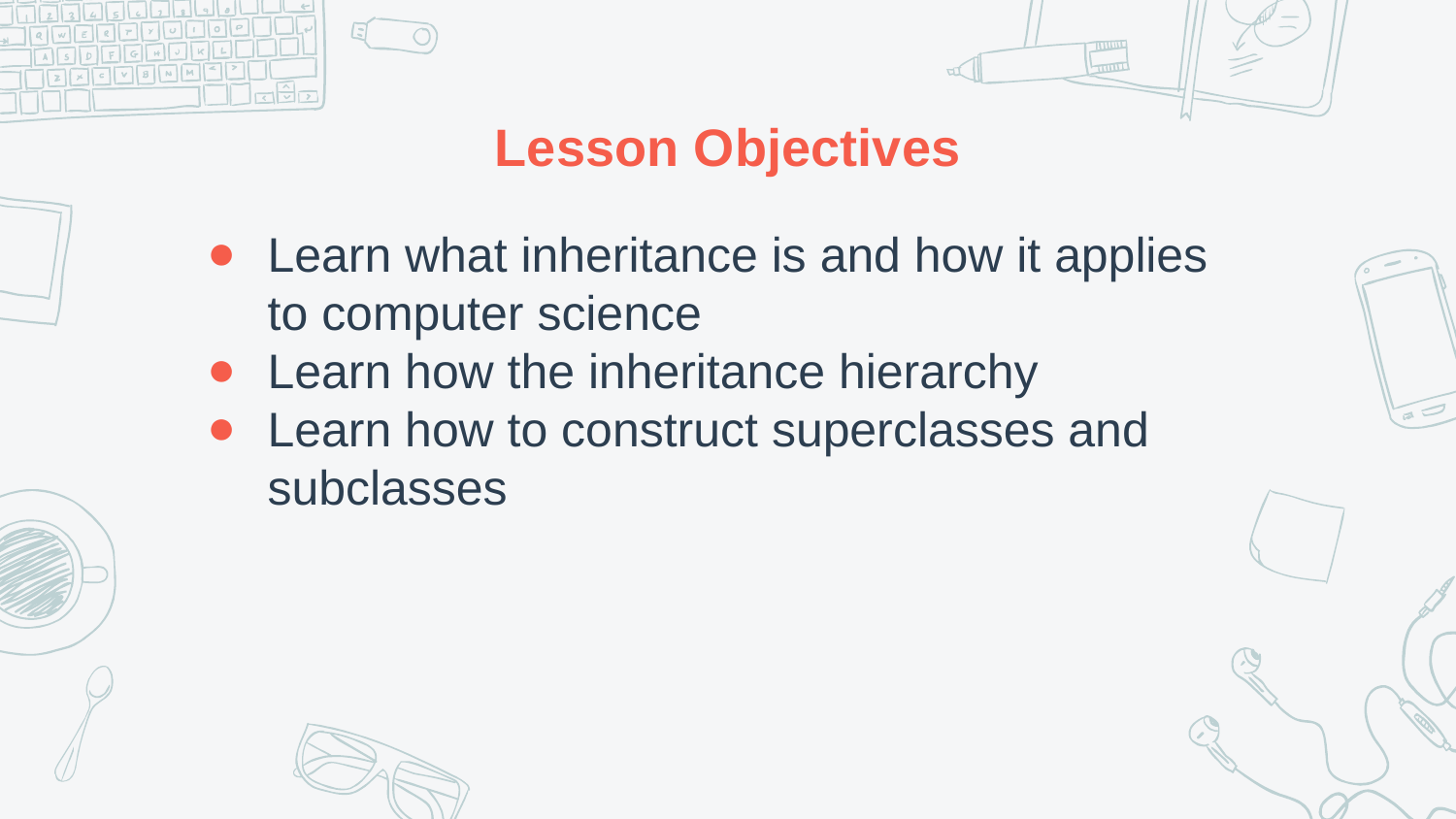

# Lesson Objectives
Learn what inheritance is and how it applies to computer science
Learn how the inheritance hierarchy
Learn how to construct superclasses and subclasses